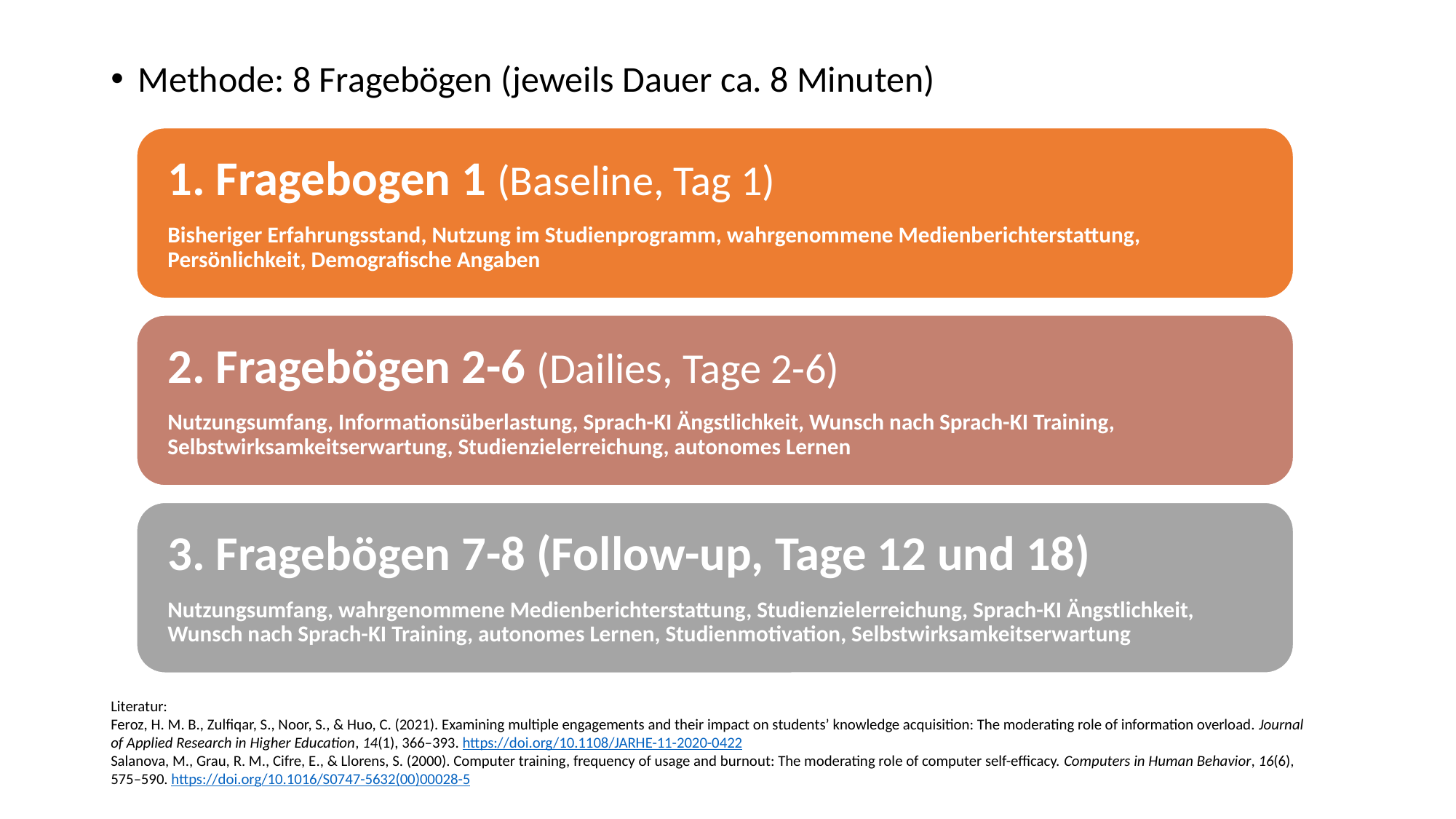

Methode: 8 Fragebögen (jeweils Dauer ca. 8 Minuten)
1. Fragebogen 1 (Baseline, Tag 1)
Bisheriger Erfahrungsstand, Nutzung im Studienprogramm, wahrgenommene Medienberichterstattung, Persönlichkeit, Demografische Angaben
2. Fragebögen 2-6 (Dailies, Tage 2-6)
Nutzungsumfang, Informationsüberlastung, Sprach-KI Ängstlichkeit, Wunsch nach Sprach-KI Training, Selbstwirksamkeitserwartung, Studienzielerreichung, autonomes Lernen
3. Fragebögen 7-8 (Follow-up, Tage 12 und 18)
Nutzungsumfang, wahrgenommene Medienberichterstattung, Studienzielerreichung, Sprach-KI Ängstlichkeit, Wunsch nach Sprach-KI Training, autonomes Lernen, Studienmotivation, Selbstwirksamkeitserwartung
Literatur:
Feroz, H. M. B., Zulfiqar, S., Noor, S., & Huo, C. (2021). Examining multiple engagements and their impact on students’ knowledge acquisition: The moderating role of information overload. Journal of Applied Research in Higher Education, 14(1), 366–393. https://doi.org/10.1108/JARHE-11-2020-0422
Salanova, M., Grau, R. M., Cifre, E., & Llorens, S. (2000). Computer training, frequency of usage and burnout: The moderating role of computer self-efficacy. Computers in Human Behavior, 16(6), 575–590. https://doi.org/10.1016/S0747-5632(00)00028-5